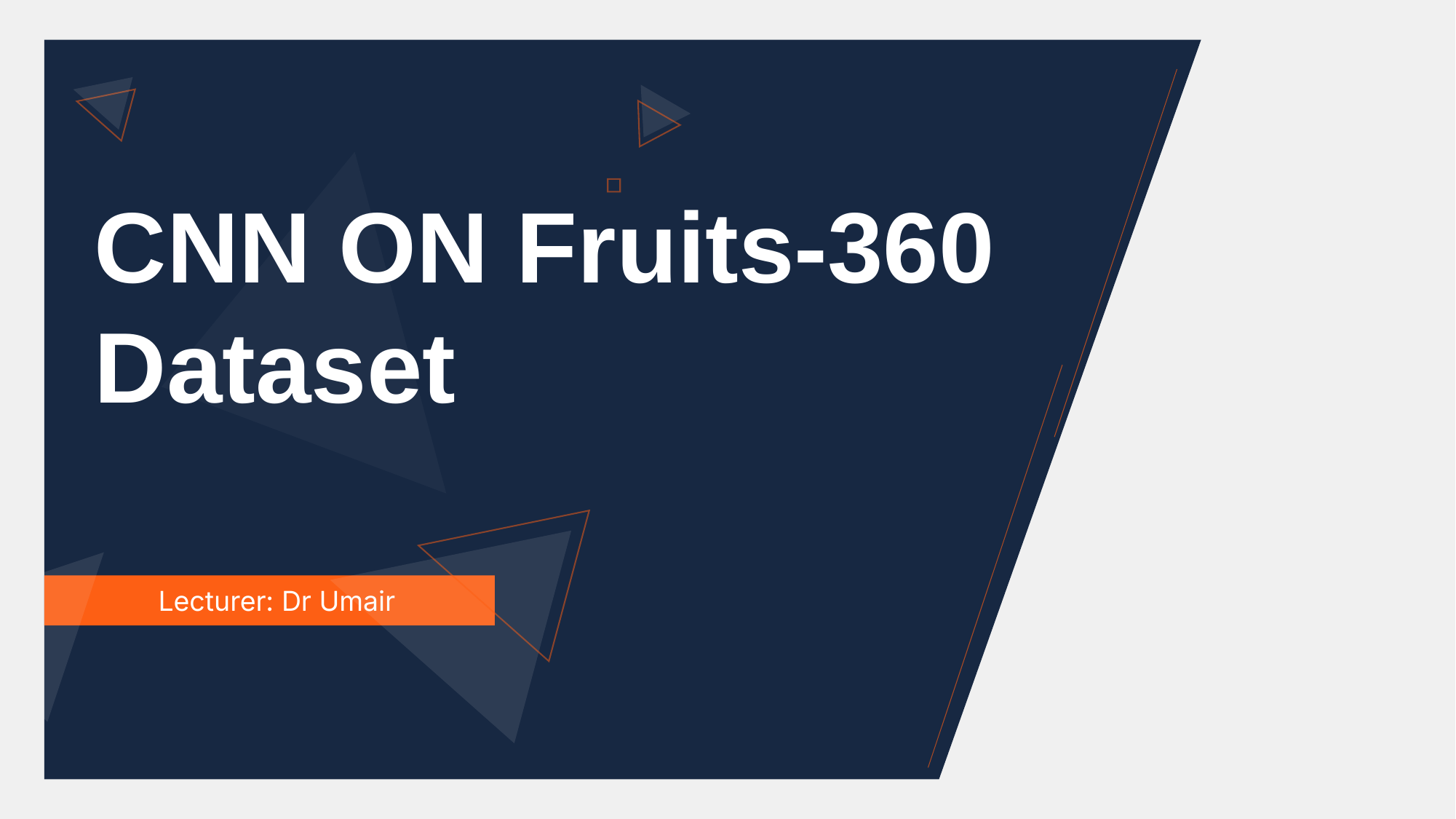

CNN ON Fruits-360 Dataset

Lecturer: Dr Umair